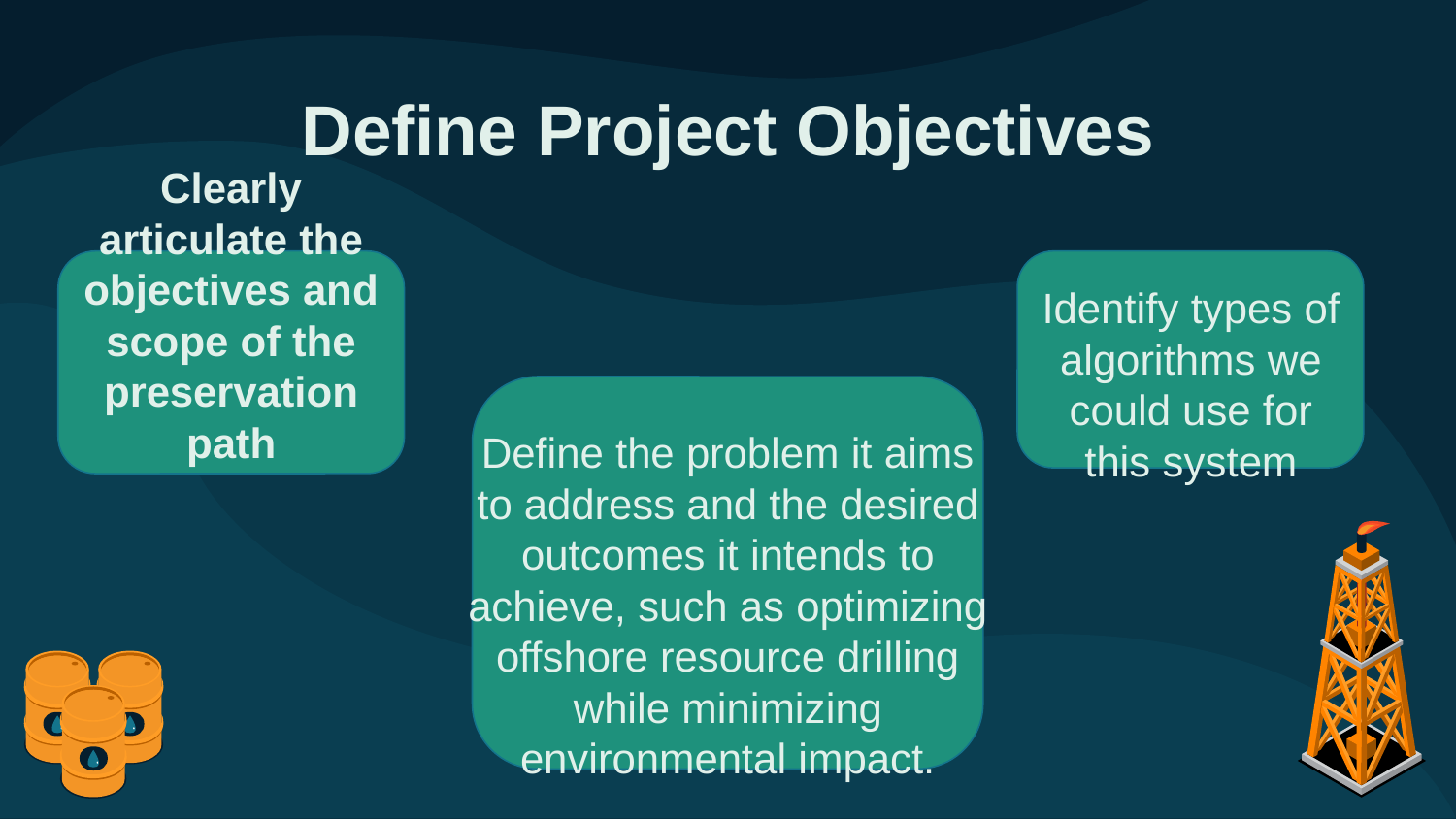

# Define Project Objectives

Clearly articulate the objectives and scope of the preservation path
Identify types of algorithms we could use for this system
Define the problem it aims to address and the desired outcomes it intends to achieve, such as optimizing offshore resource drilling while minimizing environmental impact.